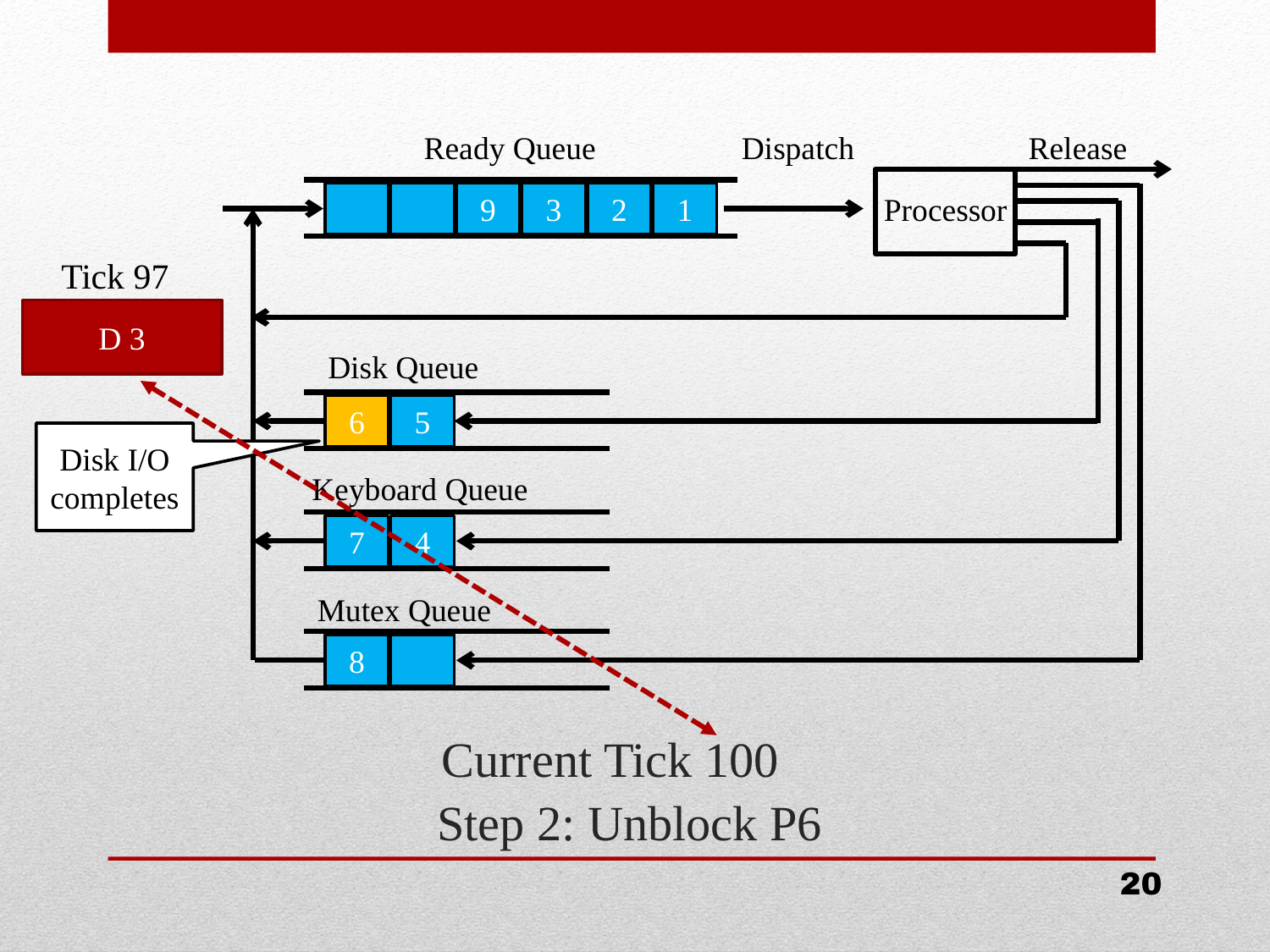

Ready Queue
Dispatch
Release

9
3
2
1
Processor
Tick 97
D 3
Disk Queue
6
5
Disk I/O completes
Keyboard Queue
7
4
Current Tick 100
Mutex Queue
# Step 2: Unblock P6
8